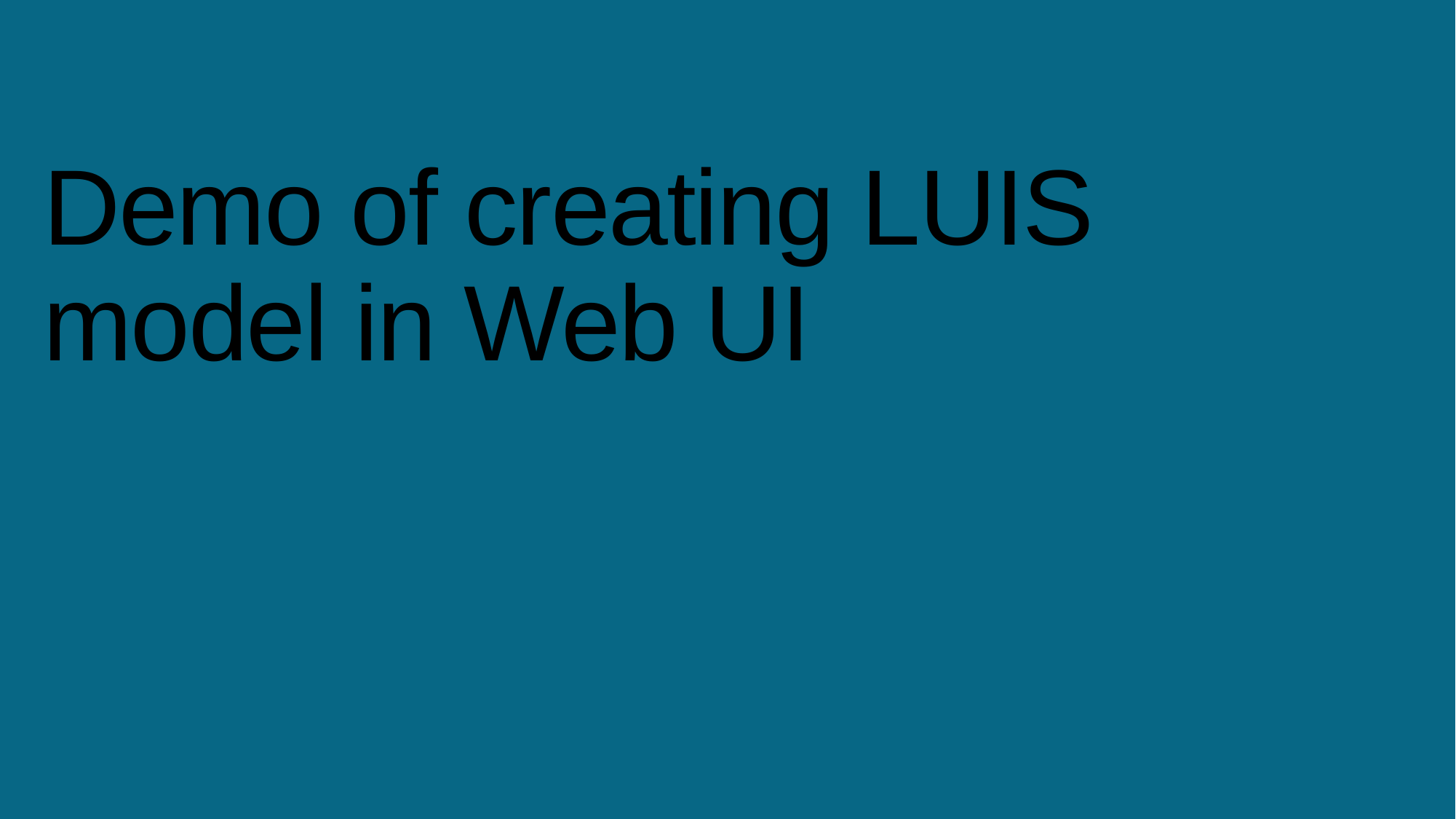

# Demo of creating LUIS model in Web UI